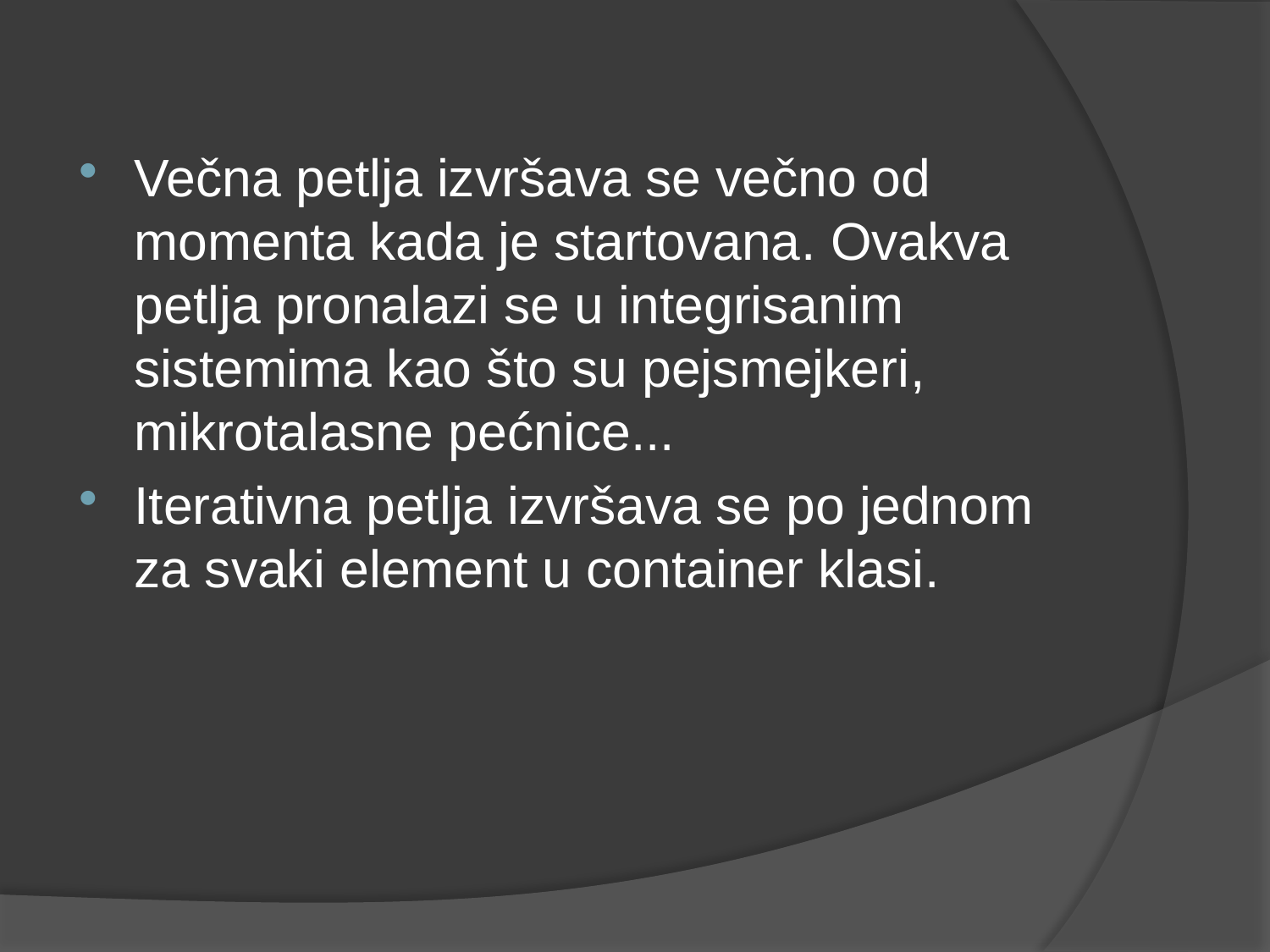

Večna petlja izvršava se večno od momenta kada je startovana. Ovakva petlja pronalazi se u integrisanim sistemima kao što su pejsmejkeri, mikrotalasne pećnice...
Iterativna petlja izvršava se po jednom za svaki element u container klasi.